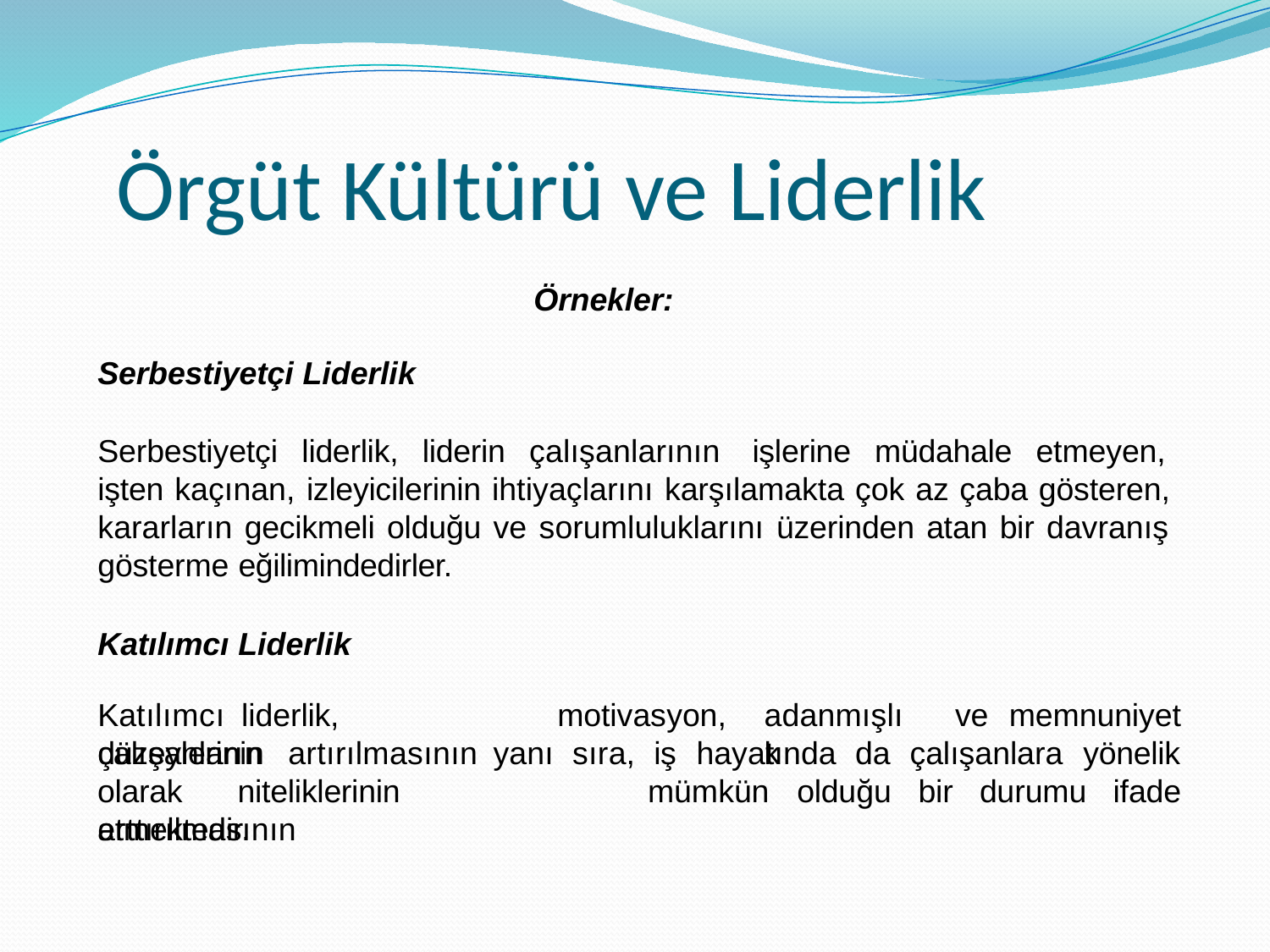

# Örgüt Kültürü ve Liderlik
Örnekler:

Serbestiyetçi Liderlik

Serbestiyetçi liderlik, liderin çalışanlarının  işlerine müdahale etmeyen,  işten kaçınan, izleyicilerinin ihtiyaçlarını karşılamakta çok az çaba gösteren,  kararların gecikmeli olduğu ve sorumluluklarını üzerinden atan bir davranış  gösterme eğilimindedirler.

Katılımcı Liderlik
Katılımcı	liderlik,	çalışanların
motivasyon,
adanmışlık
ve	memnuniyet
düzeylerinin	artırılmasının	yanı	sıra,	iş	hayatında	da	çalışanlara	yönelik
olarak	niteliklerinin	arttırılmasının
mümkün	olduğu	bir	durumu	ifade
etmektedir.